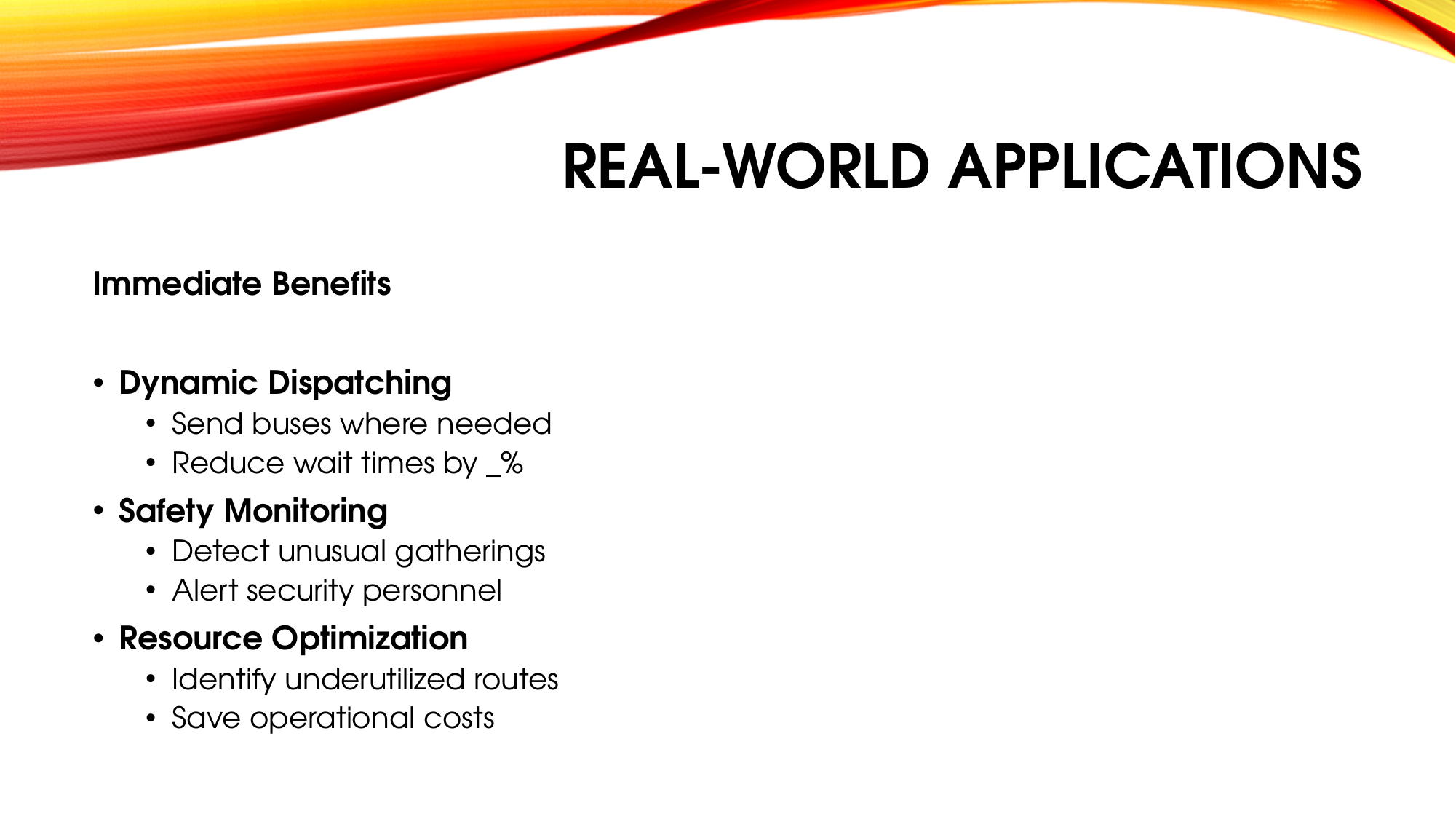

# Real-world Applications
Immediate Benefits

Dynamic Dispatching
Send buses where needed
Reduce wait times by _%
Safety Monitoring
Detect unusual gatherings
Alert security personnel
Resource Optimization
Identify underutilized routes
Save operational costs